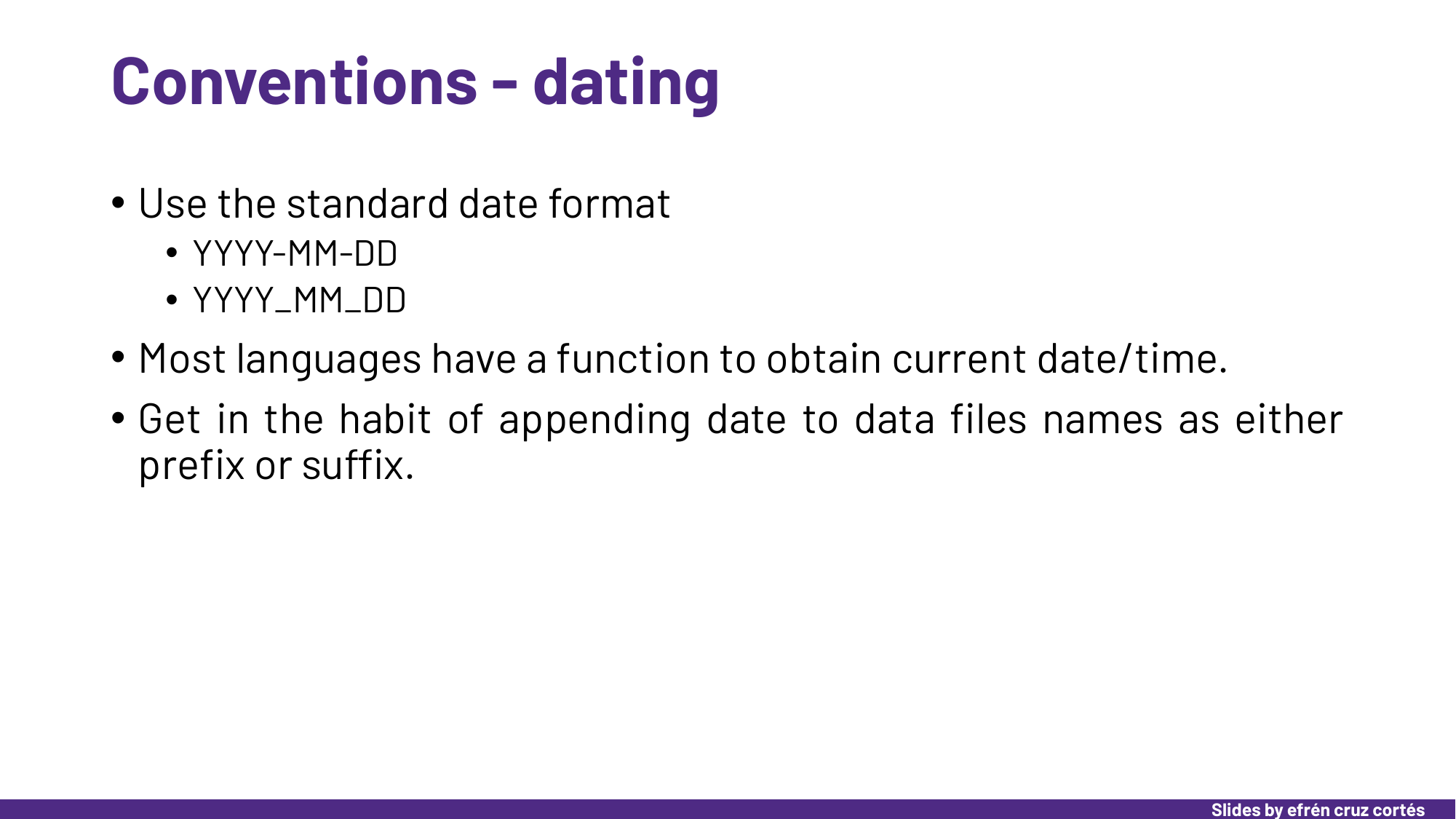

# Conventions - dating
Use the standard date format
YYYY-MM-DD
YYYY_MM_DD
Most languages have a function to obtain current date/time.
Get in the habit of appending date to data files names as either prefix or suffix.